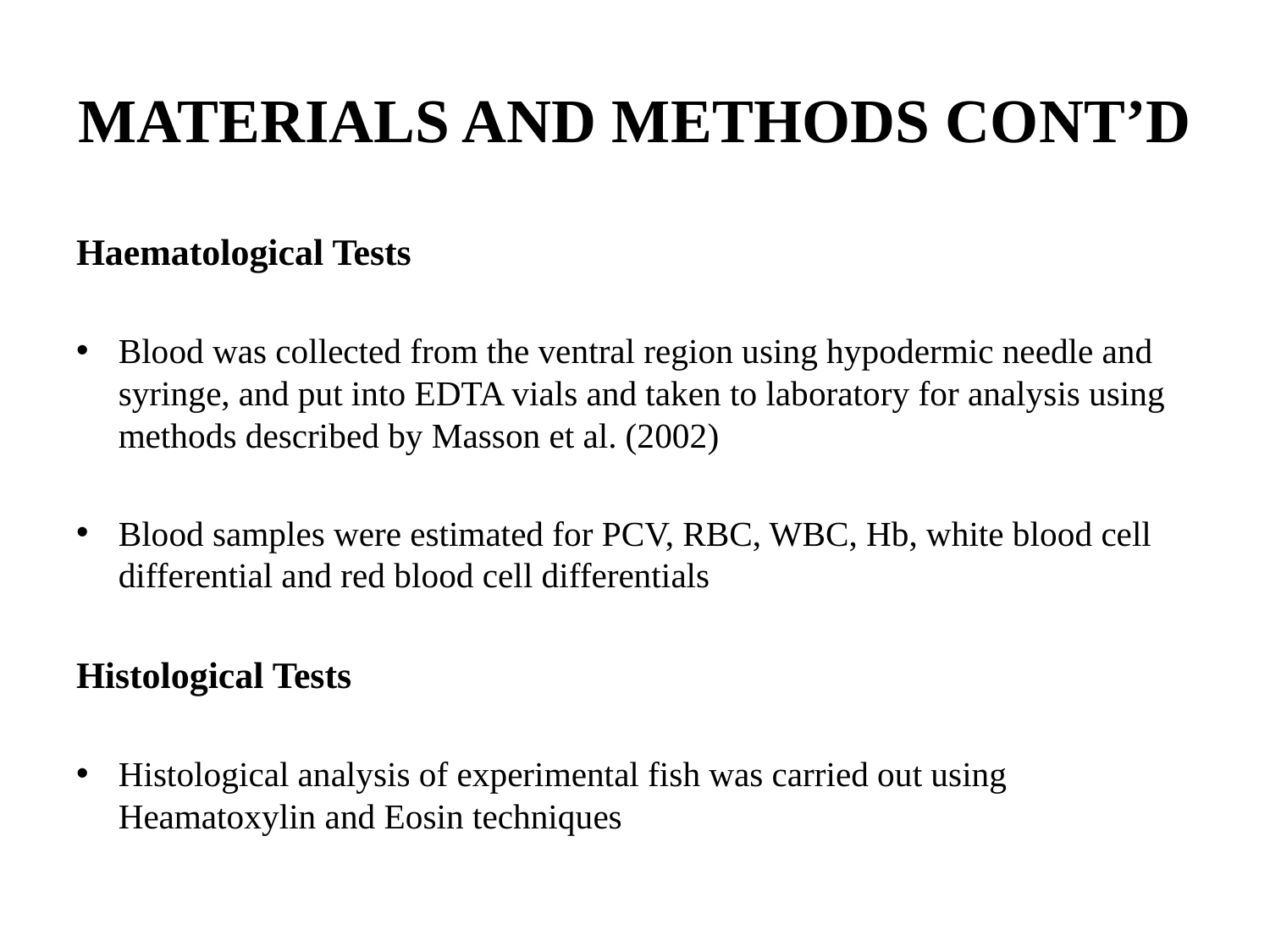

# MATERIALS AND METHODS CONT’D
Haematological Tests

Blood was collected from the ventral region using hypodermic needle and syringe, and put into EDTA vials and taken to laboratory for analysis using methods described by Masson et al. (2002)

Blood samples were estimated for PCV, RBC, WBC, Hb, white blood cell differential and red blood cell differentials

Histological Tests

Histological analysis of experimental fish was carried out using Heamatoxylin and Eosin techniques